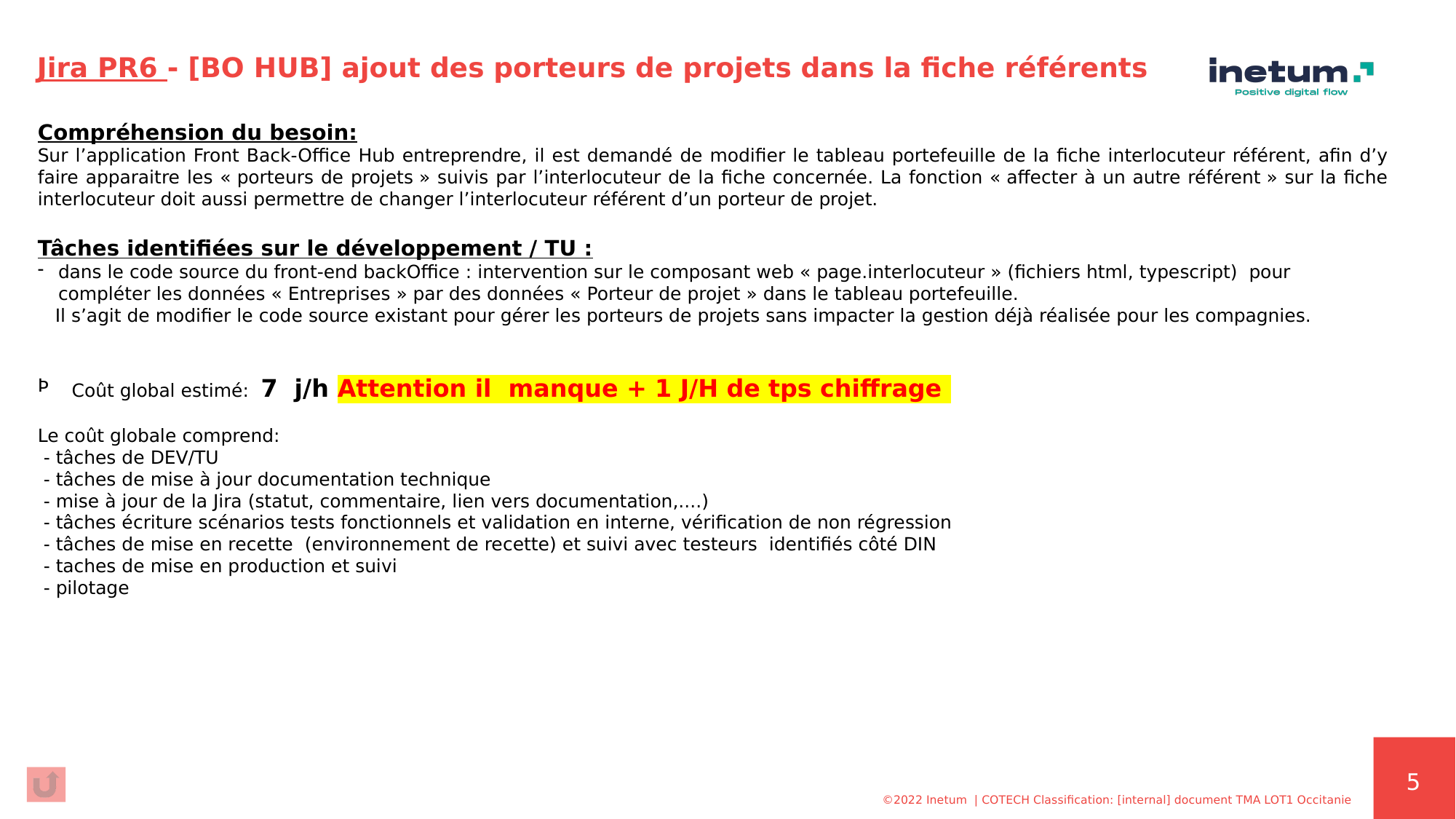

# Jira PR6 - [BO HUB] ajout des porteurs de projets dans la fiche référents
Compréhension du besoin:
Sur l’application Front Back-Office Hub entreprendre, il est demandé de modifier le tableau portefeuille de la fiche interlocuteur référent, afin d’y faire apparaitre les « porteurs de projets » suivis par l’interlocuteur de la fiche concernée. La fonction « affecter à un autre référent » sur la fiche interlocuteur doit aussi permettre de changer l’interlocuteur référent d’un porteur de projet.

Tâches identifiées sur le développement / TU :
dans le code source du front-end backOffice : intervention sur le composant web « page.interlocuteur » (fichiers html, typescript)  pour compléter les données « Entreprises » par des données « Porteur de projet » dans le tableau portefeuille.
   Il s’agit de modifier le code source existant pour gérer les porteurs de projets sans impacter la gestion déjà réalisée pour les compagnies.

Coût global estimé:  7  j/h Attention il  manque + 1 J/H de tps chiffrage

Le coût globale comprend:
 - tâches de DEV/TU
 - tâches de mise à jour documentation technique
 - mise à jour de la Jira (statut, commentaire, lien vers documentation,....)
 - tâches écriture scénarios tests fonctionnels et validation en interne, vérification de non régression
 - tâches de mise en recette  (environnement de recette) et suivi avec testeurs  identifiés côté DIN
 - taches de mise en production et suivi
 - pilotage

©2022 Inetum  | COTECH Classification: [internal] document TMA LOT1 Occitanie